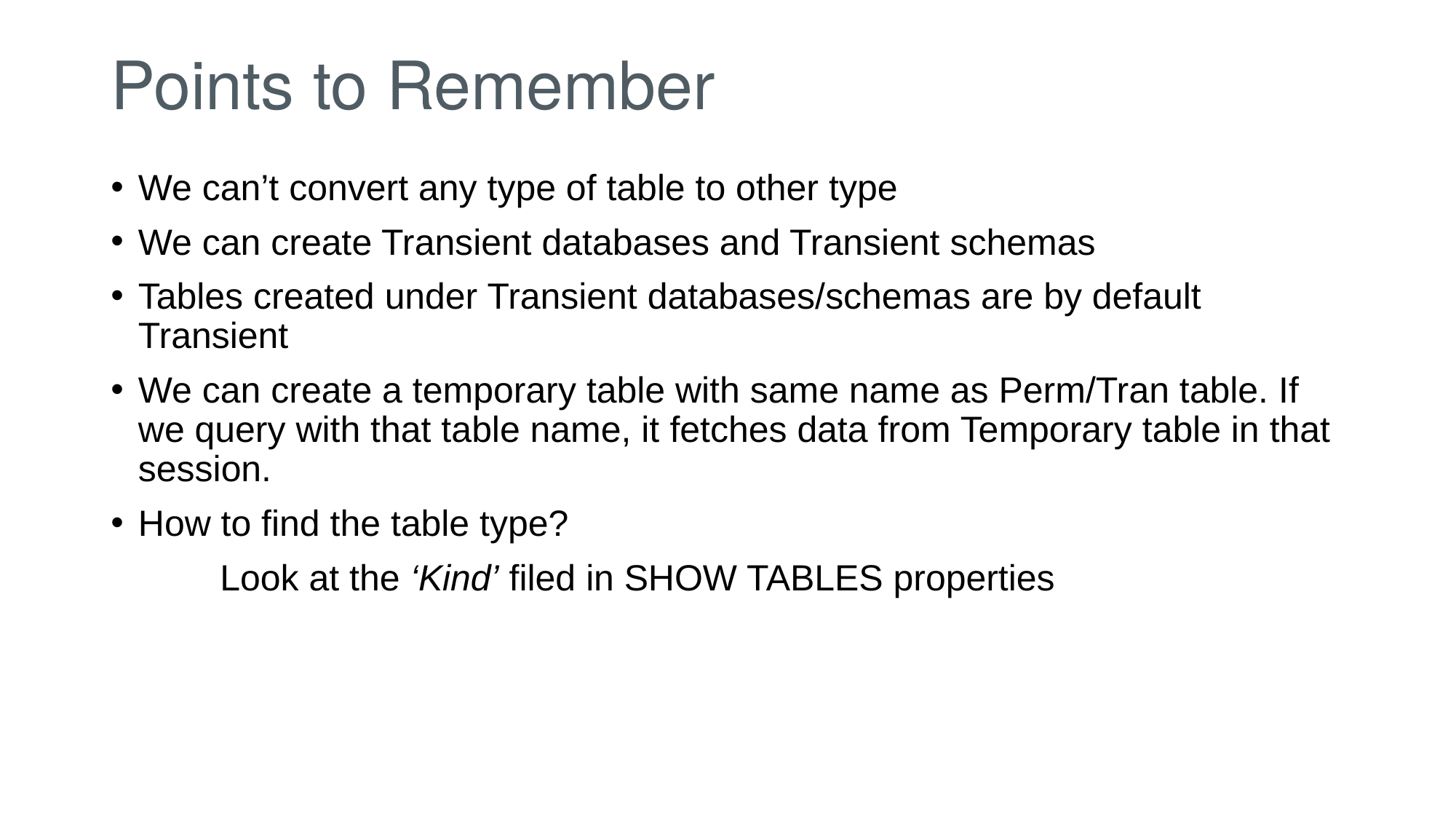

# Points to Remember
We can’t convert any type of table to other type
We can create Transient databases and Transient schemas
Tables created under Transient databases/schemas are by default Transient
We can create a temporary table with same name as Perm/Tran table. If we query with that table name, it fetches data from Temporary table in that session.
How to find the table type?
	Look at the ‘Kind’ filed in SHOW TABLES properties